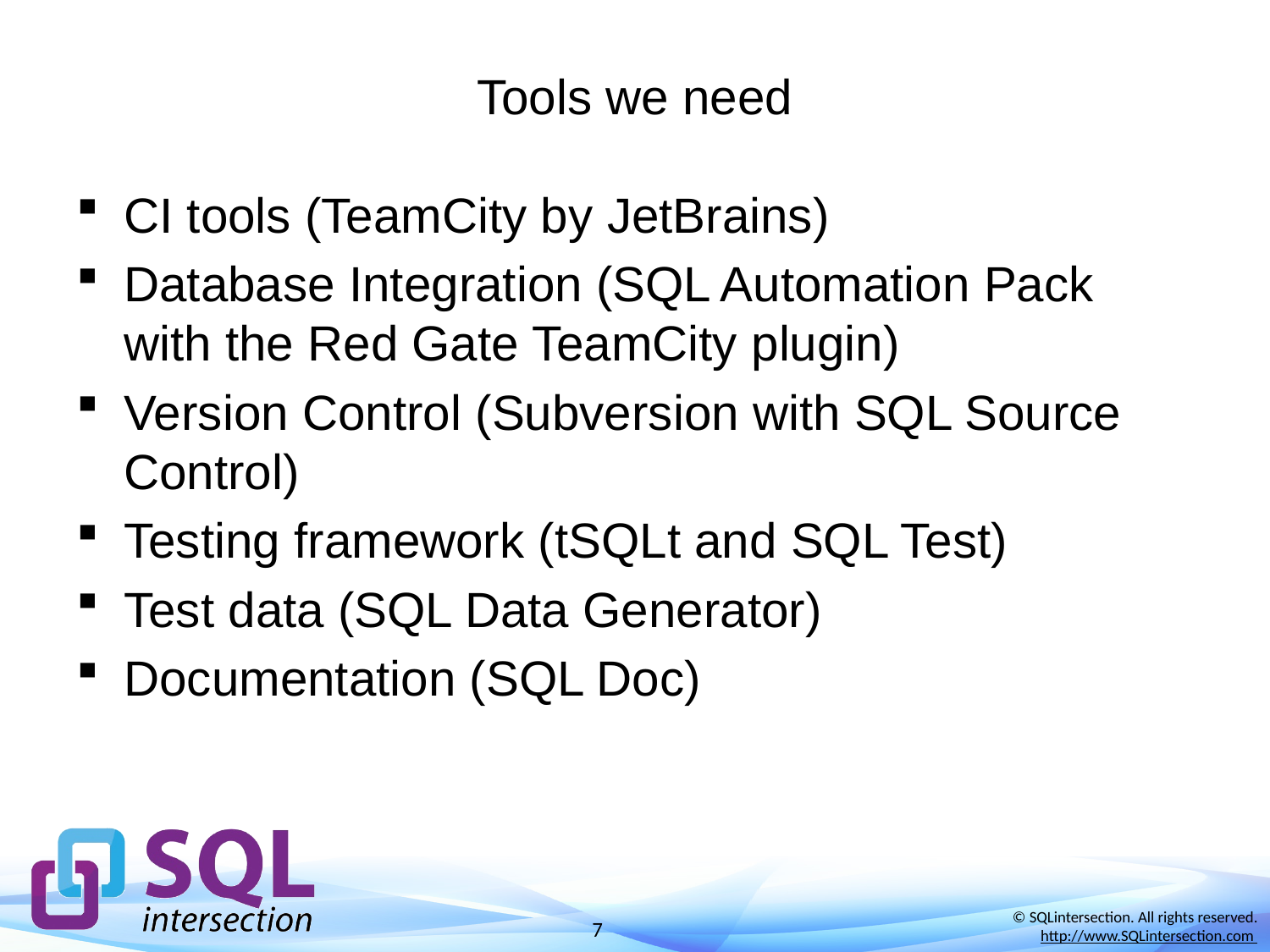

# Tools we need
CI tools (TeamCity by JetBrains)
Database Integration (SQL Automation Pack with the Red Gate TeamCity plugin)
Version Control (Subversion with SQL Source Control)
Testing framework (tSQLt and SQL Test)
Test data (SQL Data Generator)
Documentation (SQL Doc)